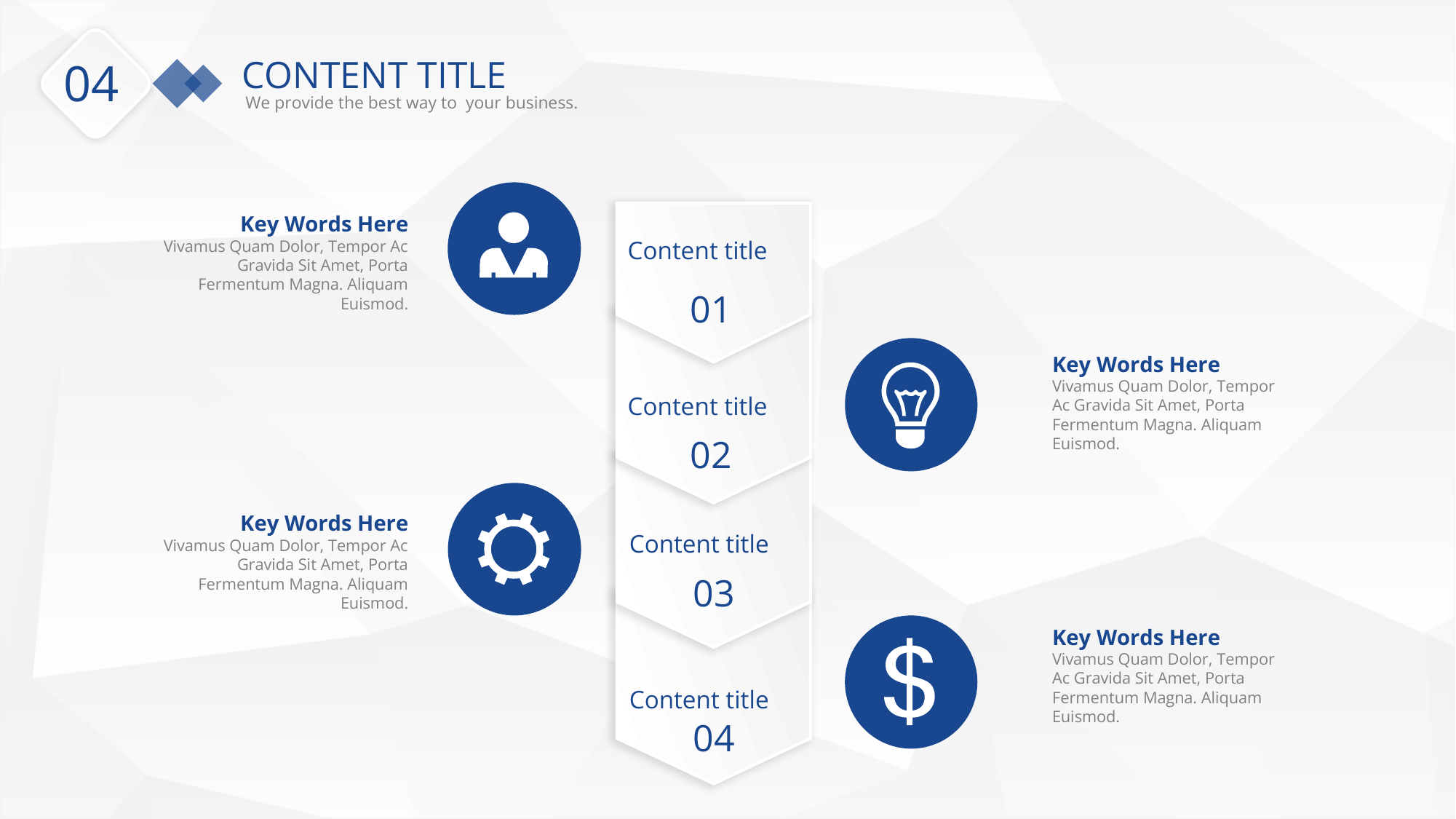

CONTENT TITLE
We provide the best way to  your business.
04

Key Words Here
Vivamus Quam Dolor, Tempor Ac Gravida Sit Amet, Porta Fermentum Magna. Aliquam Euismod.

Content title
01

Key Words Here
Vivamus Quam Dolor, Tempor Ac Gravida Sit Amet, Porta Fermentum Magna. Aliquam Euismod.

Content title
02

Key Words Here
Vivamus Quam Dolor, Tempor Ac Gravida Sit Amet, Porta Fermentum Magna. Aliquam Euismod.

Content title
03

Key Words Here
Vivamus Quam Dolor, Tempor Ac Gravida Sit Amet, Porta Fermentum Magna. Aliquam Euismod.

Content title
04